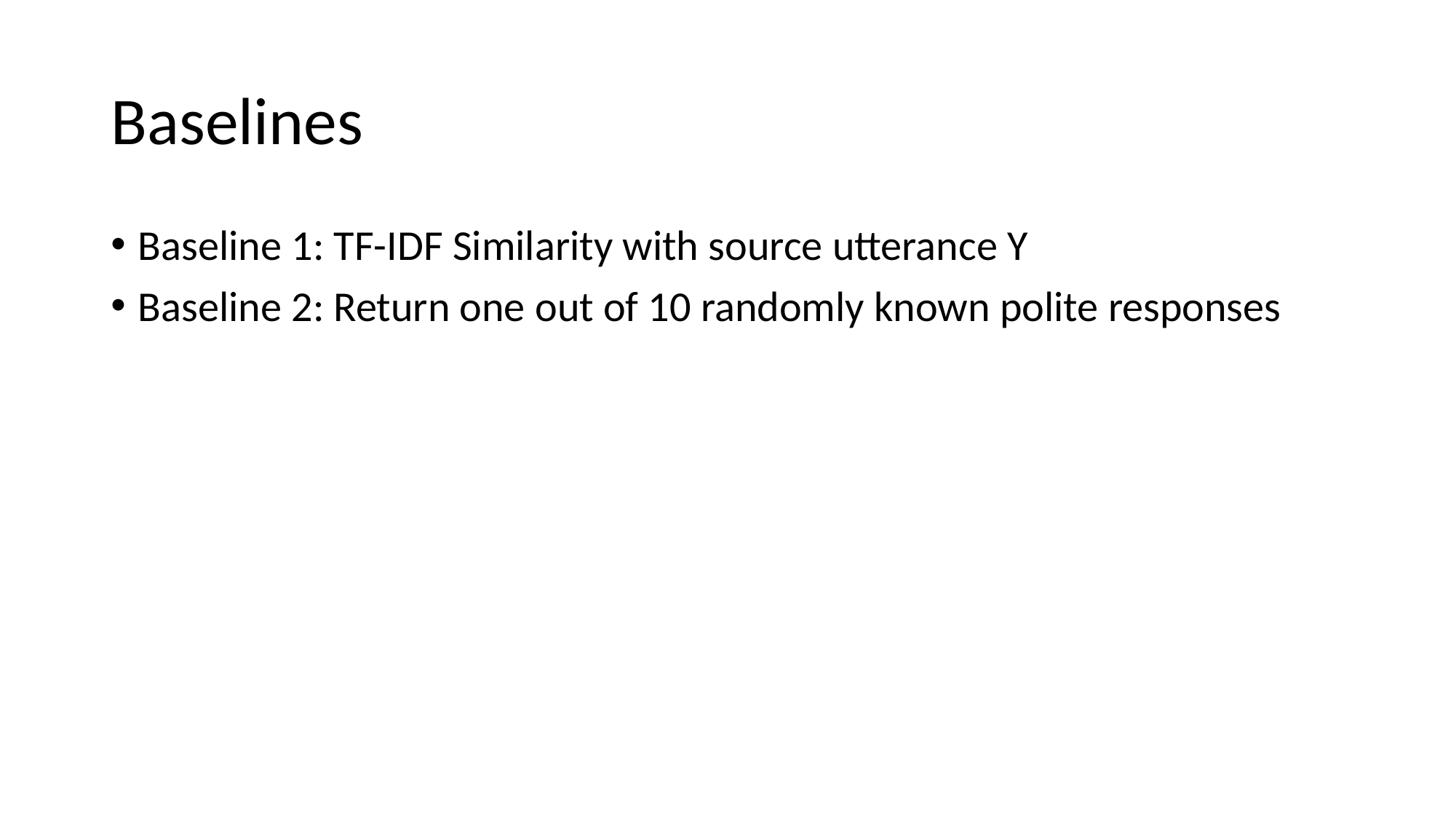

# Baselines
Baseline 1: TF-IDF Similarity with source utterance Y
Baseline 2: Return one out of 10 randomly known polite responses